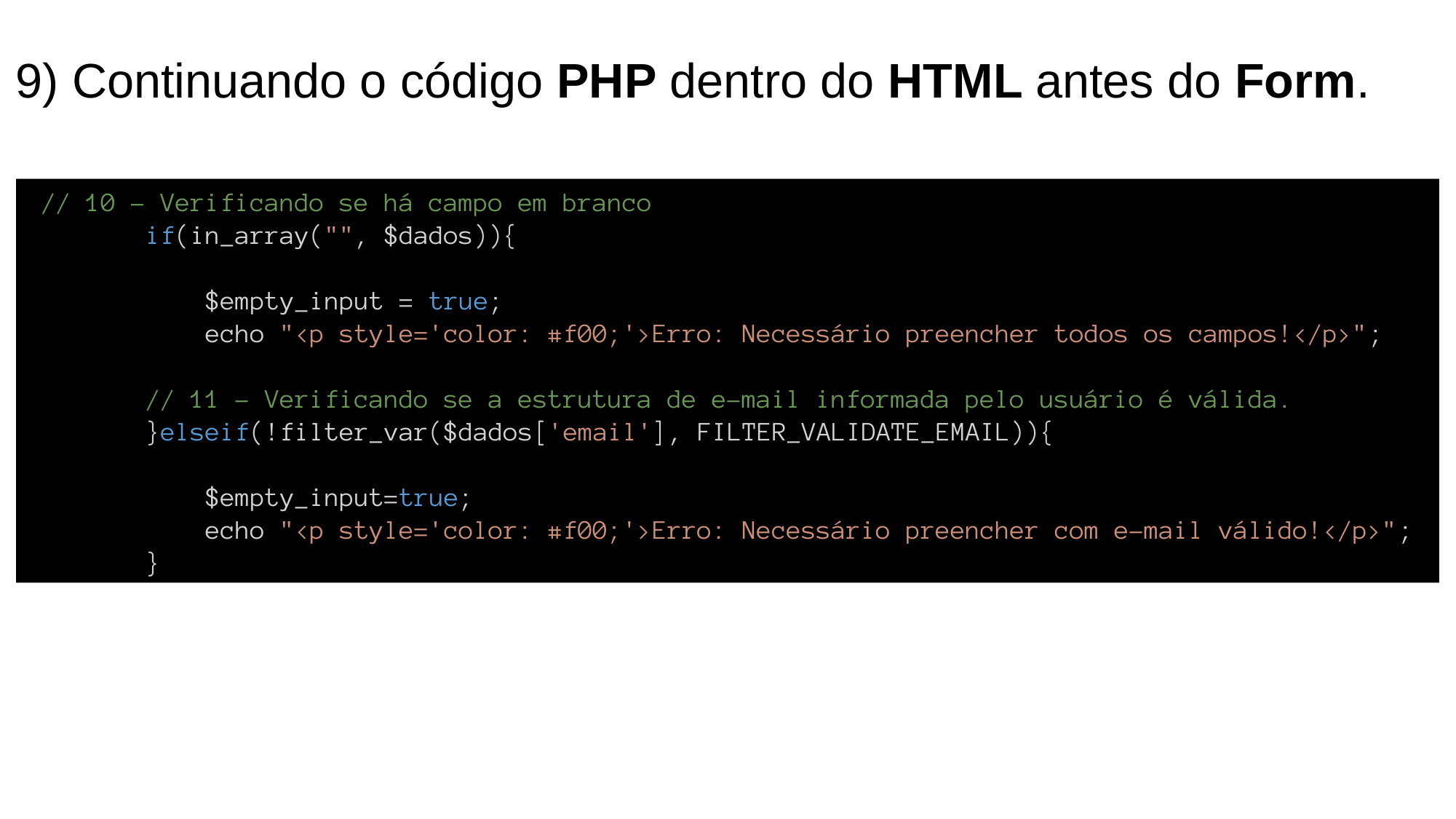

# 9) Continuando o código PHP dentro do HTML antes do Form.
 // 10 - Verificando se há campo em branco
        if(in_array("", $dados)){

            $empty_input = true;
            echo "<p style='color: #f00;'>Erro: Necessário preencher todos os campos!</p>";

        // 11 - Verificando se a estrutura de e-mail informada pelo usuário é válida.
        }elseif(!filter_var($dados['email'], FILTER_VALIDATE_EMAIL)){
            $empty_input=true;
            echo "<p style='color: #f00;'>Erro: Necessário preencher com e-mail válido!</p>";
        }